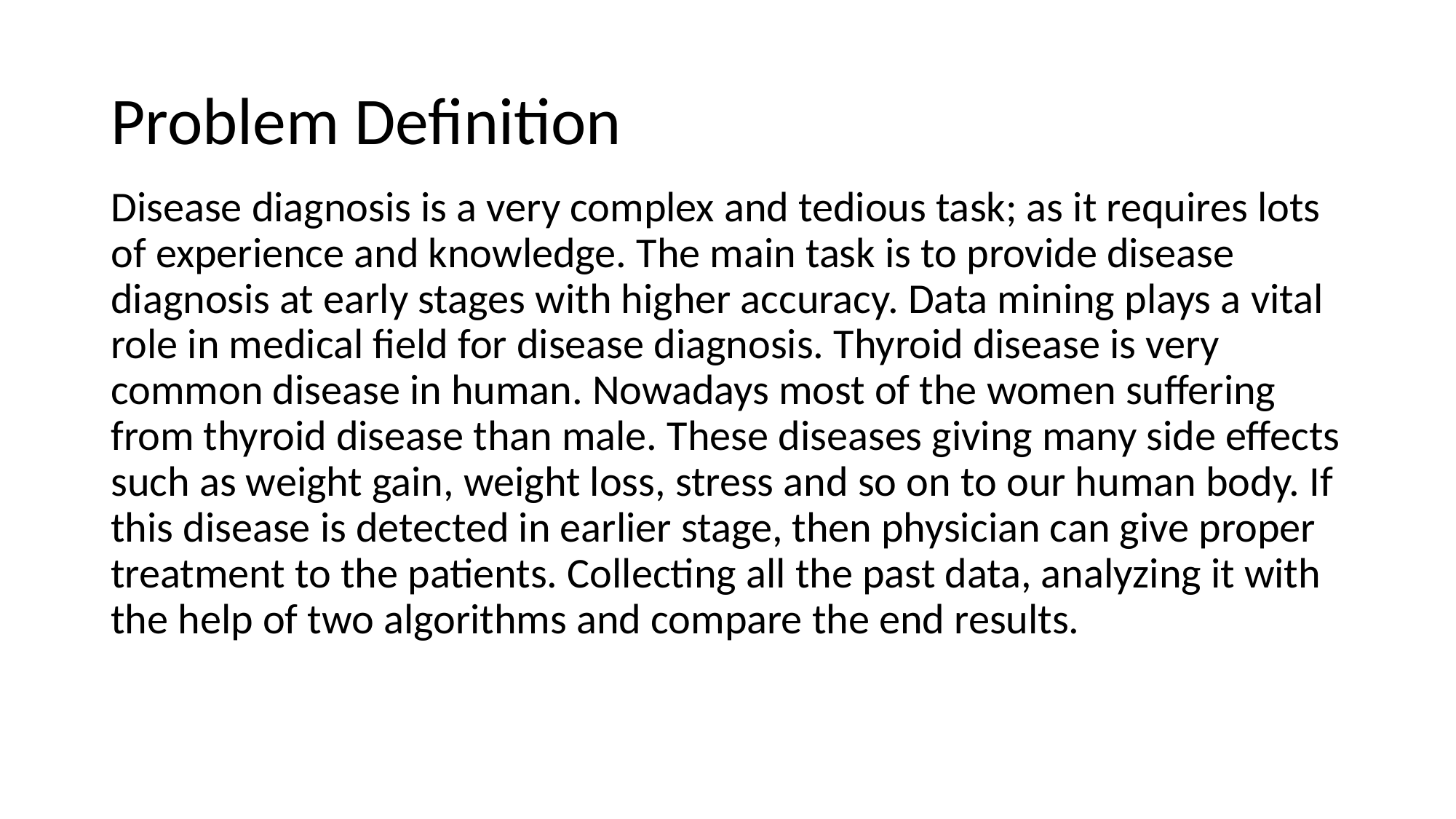

# Problem Definition
Disease diagnosis is a very complex and tedious task; as it requires lots of experience and knowledge. The main task is to provide disease diagnosis at early stages with higher accuracy. Data mining plays a vital role in medical field for disease diagnosis. Thyroid disease is very common disease in human. Nowadays most of the women suffering from thyroid disease than male. These diseases giving many side effects such as weight gain, weight loss, stress and so on to our human body. If this disease is detected in earlier stage, then physician can give proper treatment to the patients. Collecting all the past data, analyzing it with the help of two algorithms and compare the end results.